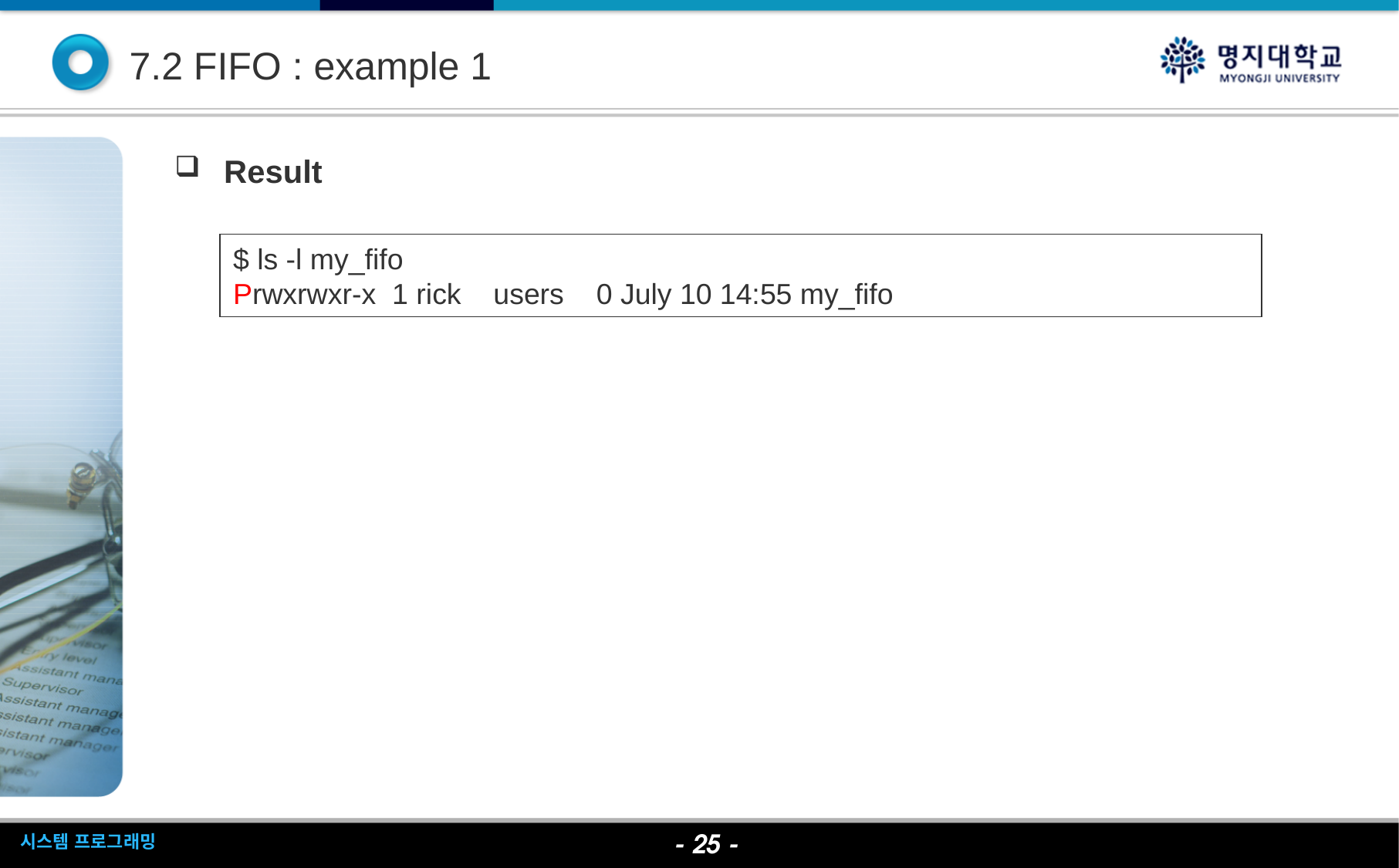

7.2 FIFO : example 1
Result
$ ls -l my_fifo
Prwxrwxr-x  1 rick    users    0 July 10 14:55 my_fifo
- 25 -